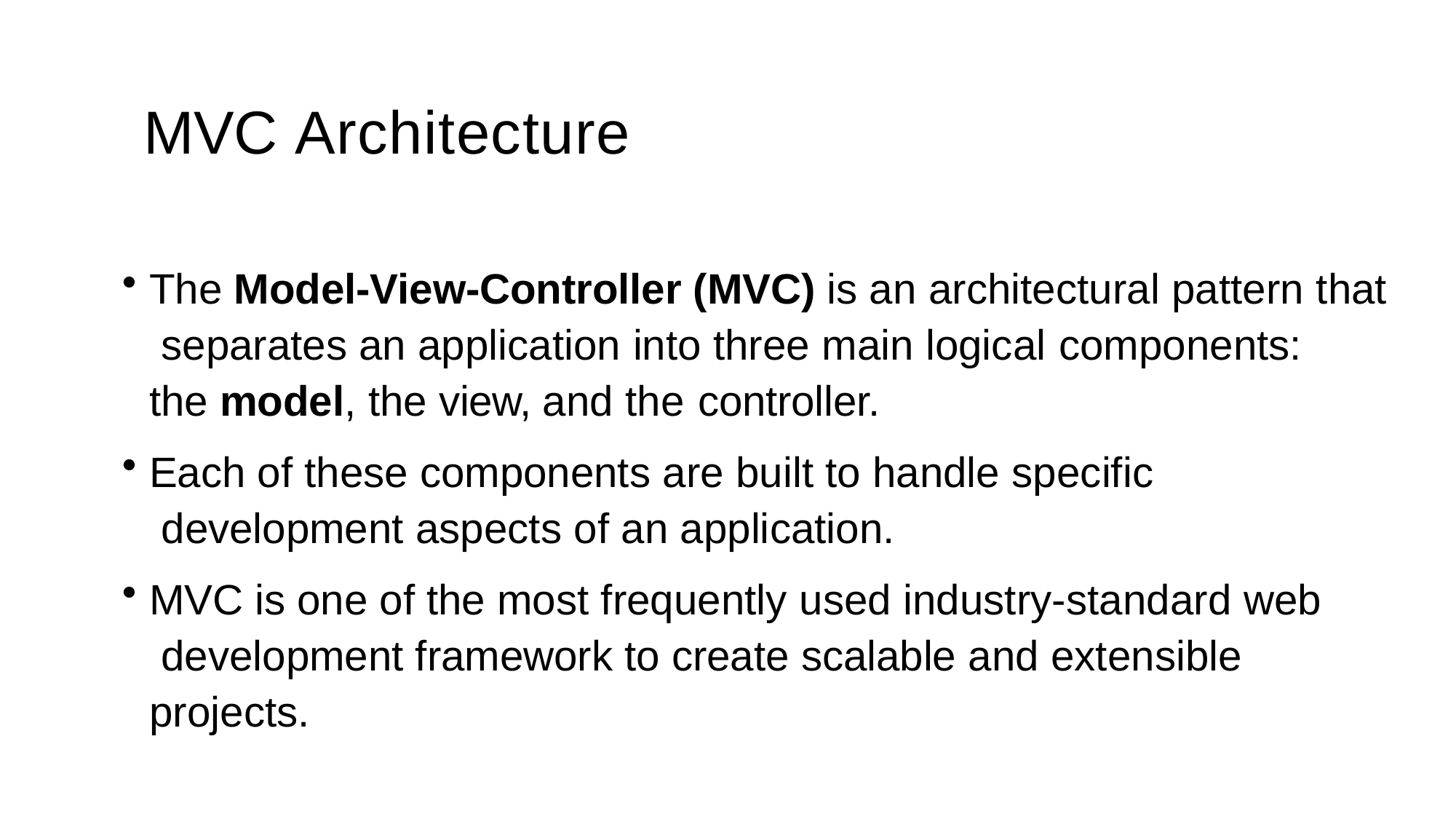

# MVC Architecture
The Model-View-Controller (MVC) is an architectural pattern that  separates an application into three main logical components:
the model, the view, and the controller.
Each of these components are built to handle specific  development aspects of an application.
MVC is one of the most frequently used industry-standard web  development framework to create scalable and extensible  projects.